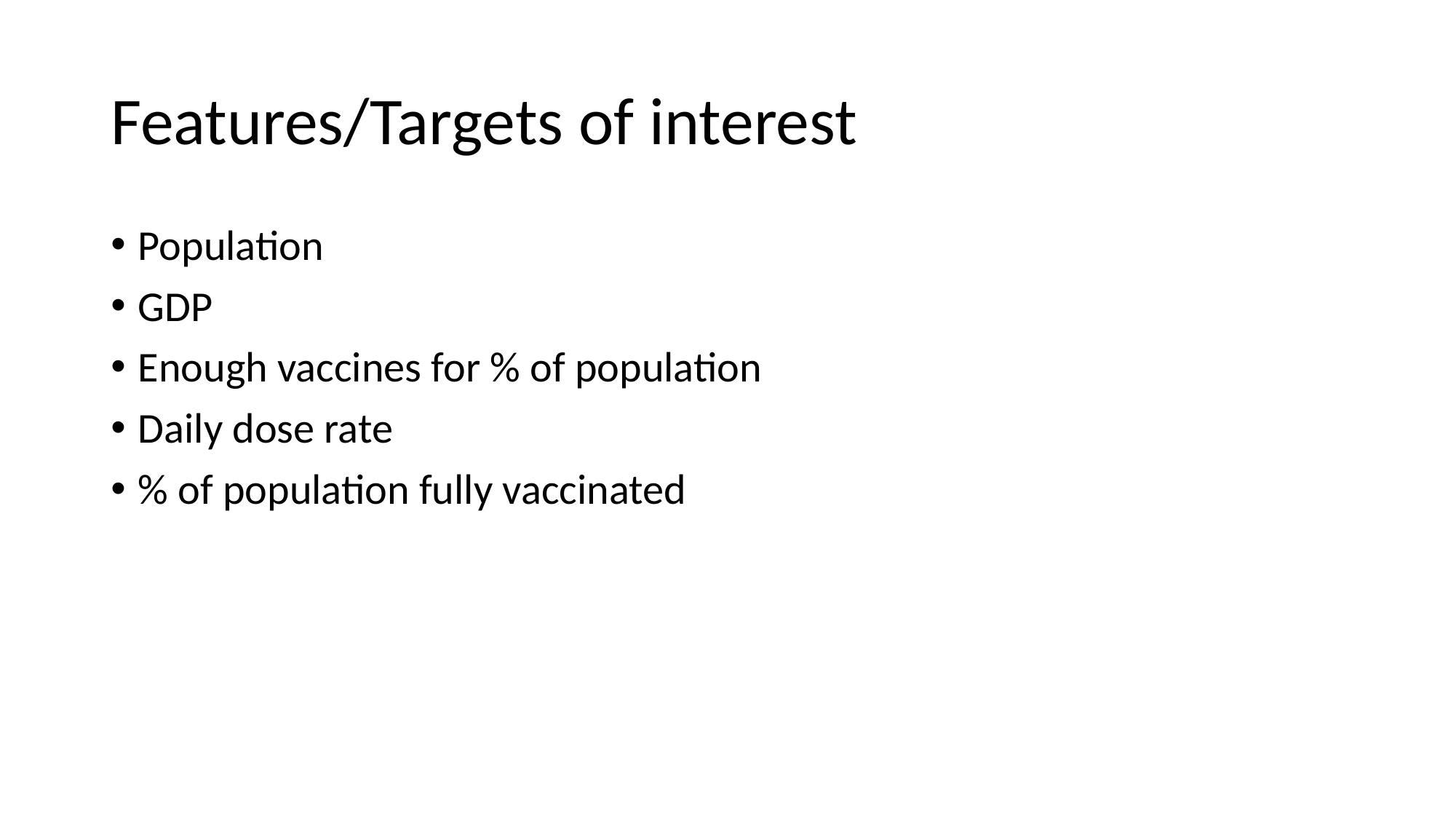

# Features/Targets of interest
Population
GDP
Enough vaccines for % of population
Daily dose rate
% of population fully vaccinated